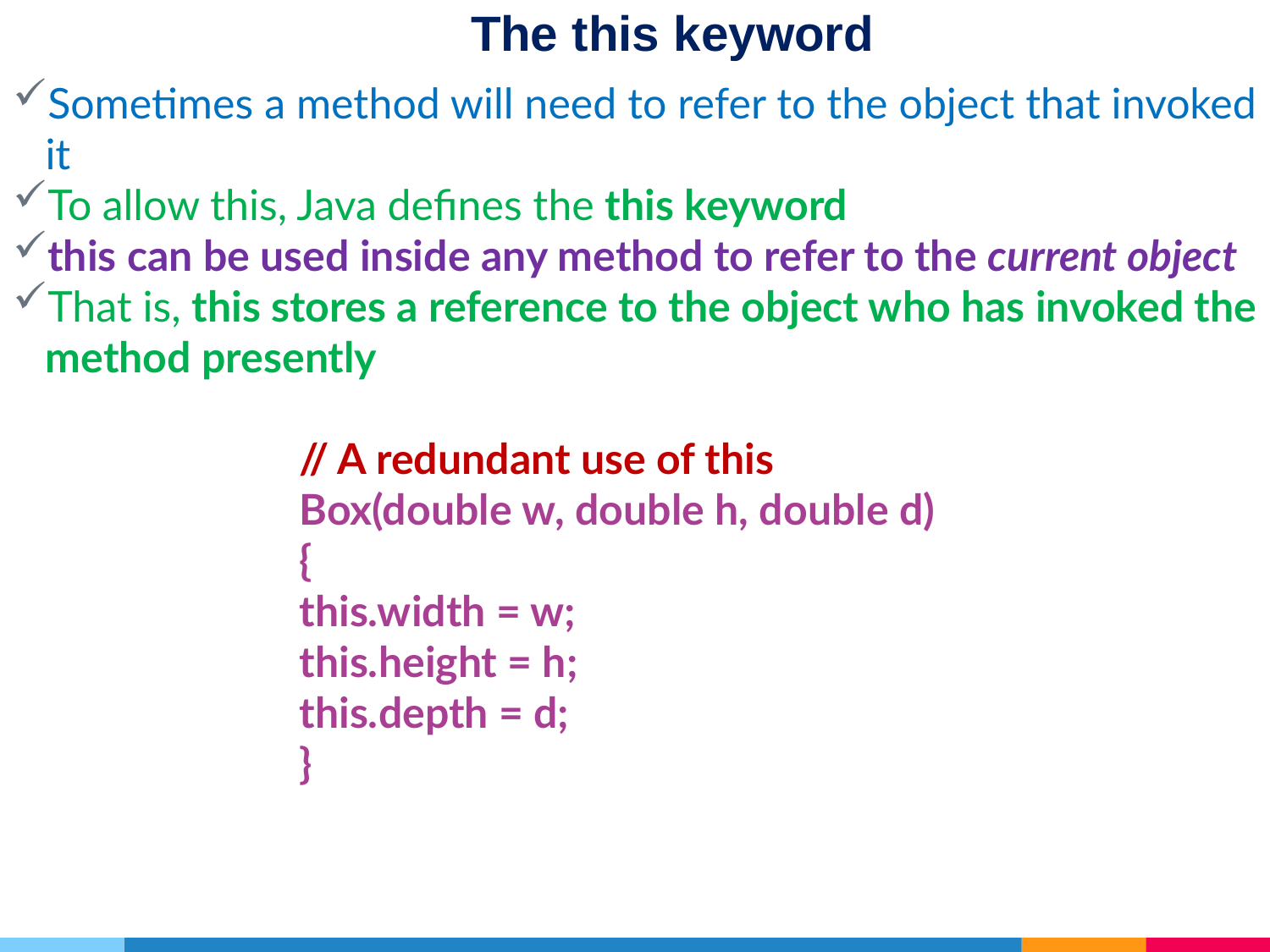

# The this keyword
Sometimes a method will need to refer to the object that invoked it
To allow this, Java defines the this keyword
this can be used inside any method to refer to the current object
That is, this stores a reference to the object who has invoked the method presently

// A redundant use of this
Box(double w, double h, double d)
{
this.width = w;
this.height = h;
this.depth = d;
}